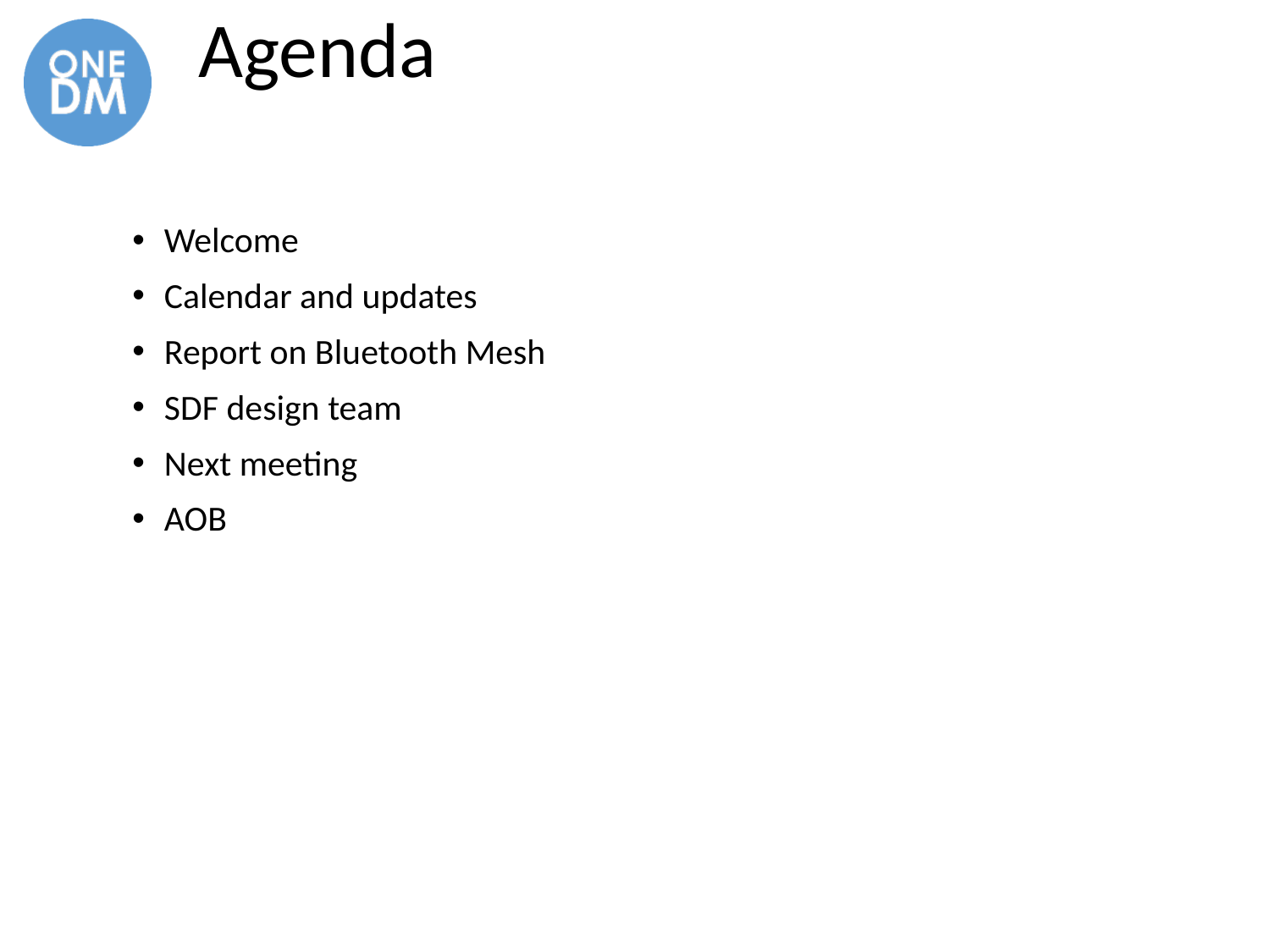

# Agenda
Welcome
Calendar and updates
Report on Bluetooth Mesh
SDF design team
Next meeting
AOB